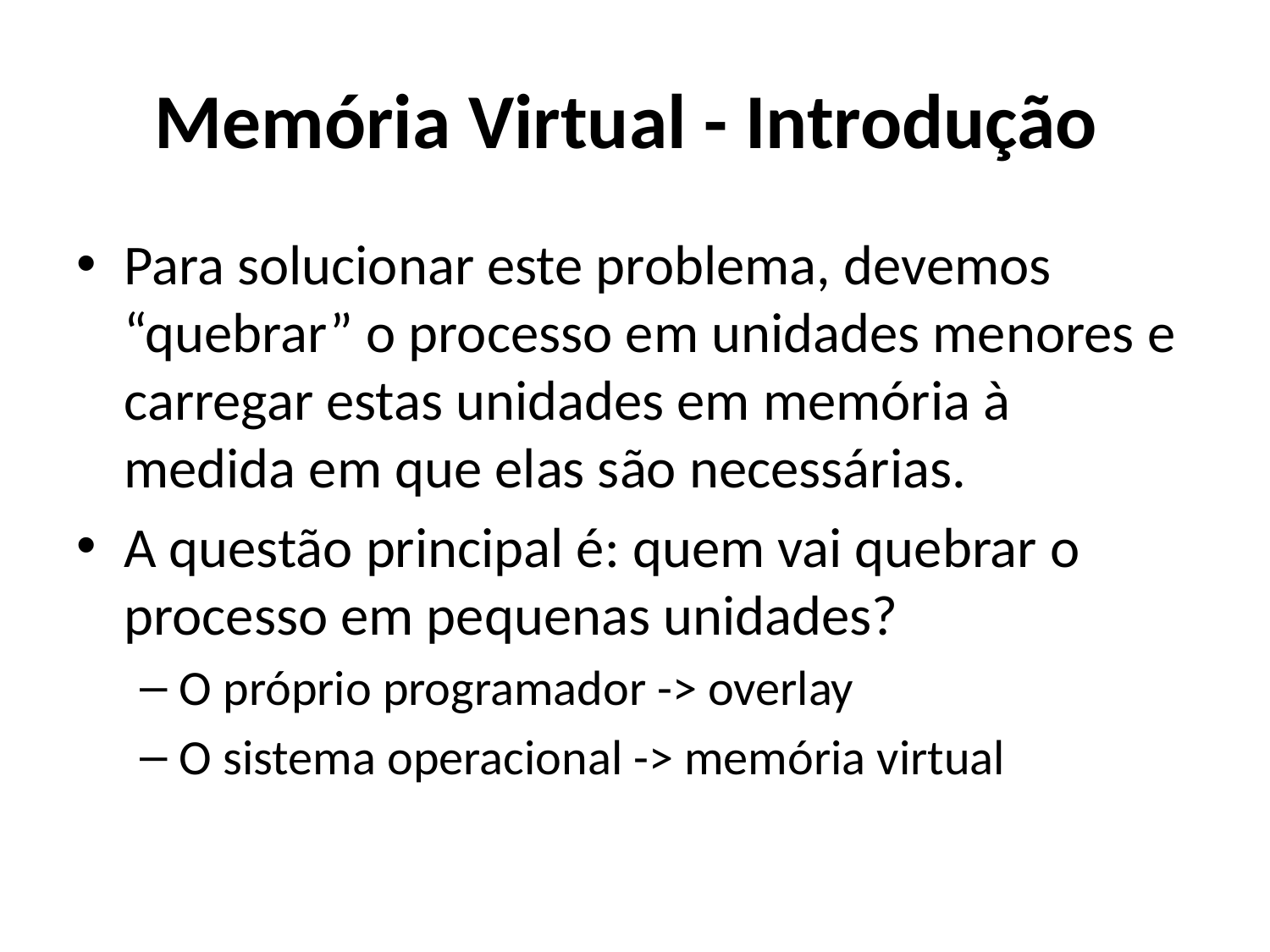

# Memória Virtual - Introdução
Para solucionar este problema, devemos “quebrar” o processo em unidades menores e carregar estas unidades em memória à medida em que elas são necessárias.
A questão principal é: quem vai quebrar o processo em pequenas unidades?
O próprio programador -> overlay
O sistema operacional -> memória virtual